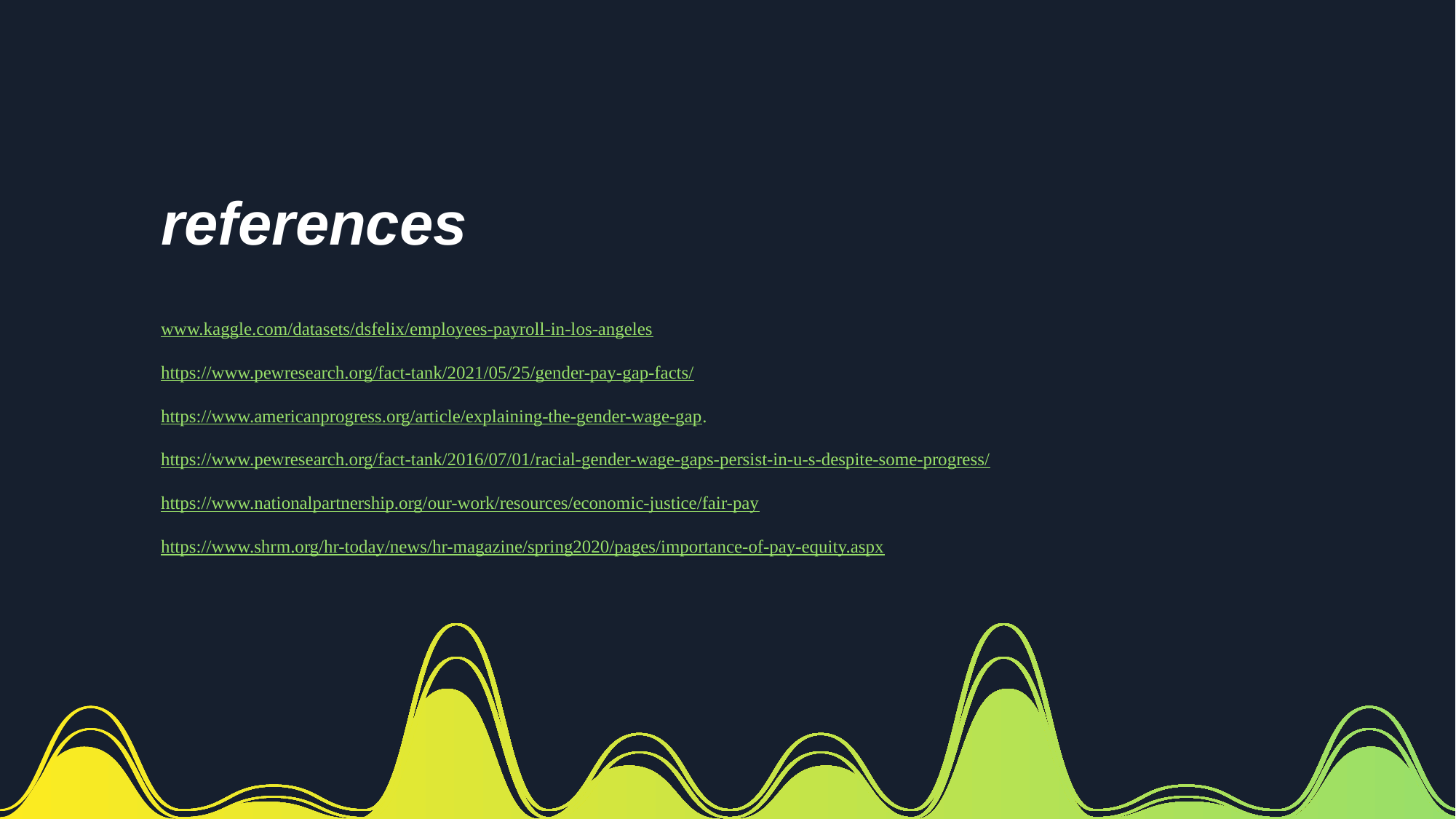

# references
www.kaggle.com/datasets/dsfelix/employees-payroll-in-los-angeles
https://www.pewresearch.org/fact-tank/2021/05/25/gender-pay-gap-facts/
https://www.americanprogress.org/article/explaining-the-gender-wage-gap.
https://www.pewresearch.org/fact-tank/2016/07/01/racial-gender-wage-gaps-persist-in-u-s-despite-some-progress/
https://www.nationalpartnership.org/our-work/resources/economic-justice/fair-pay
https://www.shrm.org/hr-today/news/hr-magazine/spring2020/pages/importance-of-pay-equity.aspx